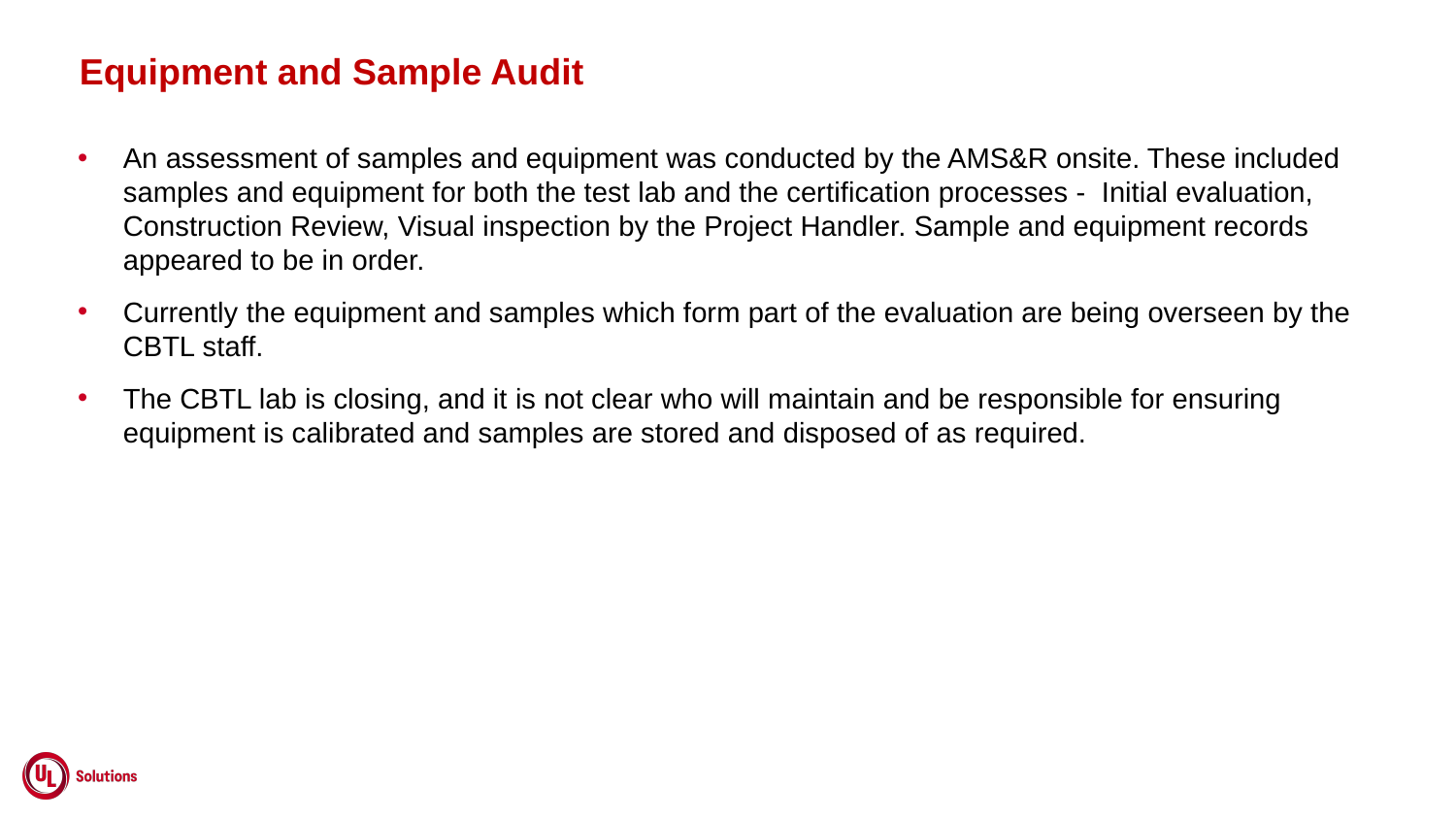

# Equipment and Sample Audit
An assessment of samples and equipment was conducted by the AMS&R onsite. These included samples and equipment for both the test lab and the certification processes -  Initial evaluation, Construction Review, Visual inspection by the Project Handler. Sample and equipment records appeared to be in order.
Currently the equipment and samples which form part of the evaluation are being overseen by the CBTL staff.
The CBTL lab is closing, and it is not clear who will maintain and be responsible for ensuring equipment is calibrated and samples are stored and disposed of as required.